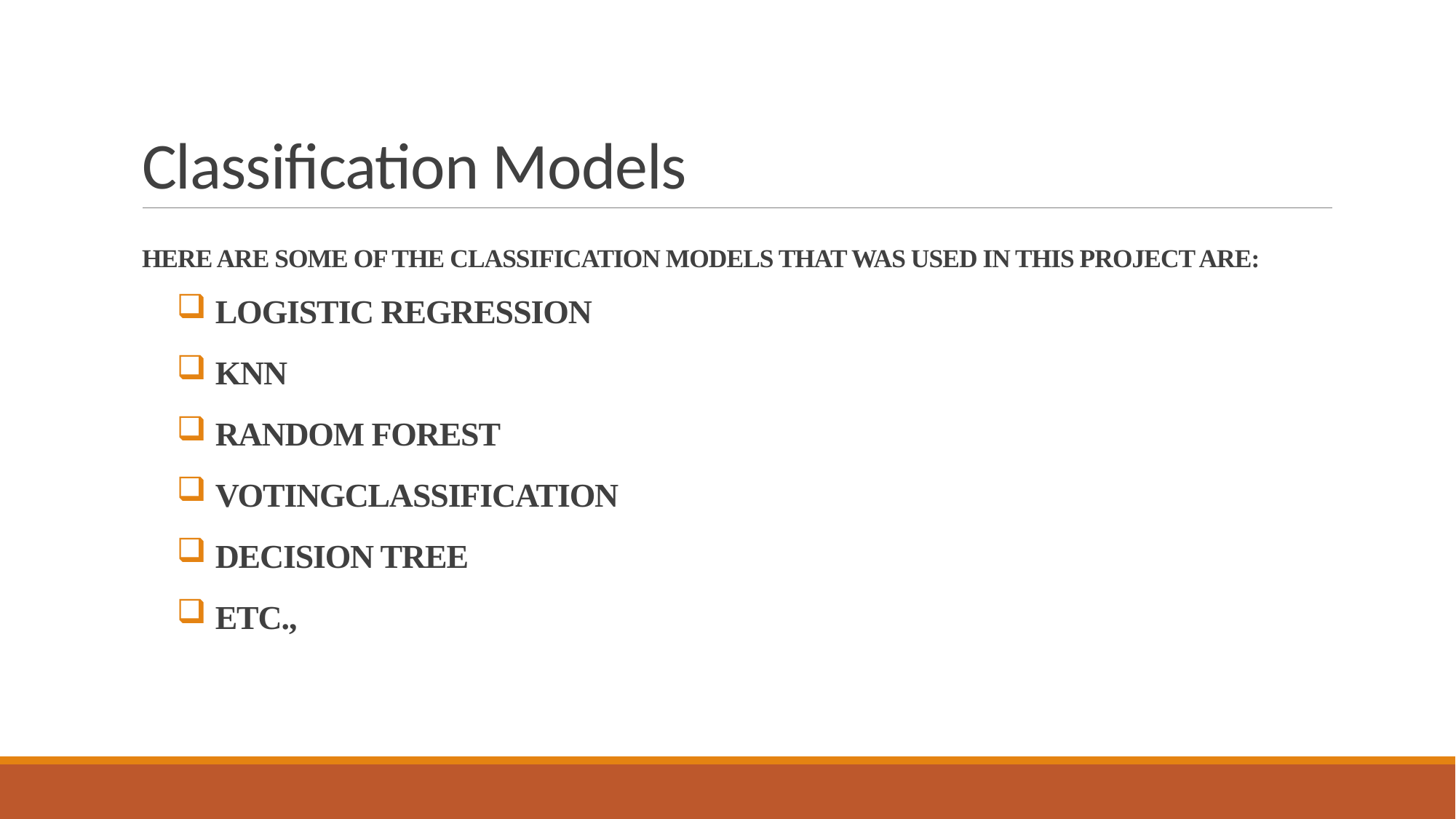

# Classification Models
Here are Some of the classification models that was used in this project are:
 Logistic Regression
 KNN
 Random Forest
 votingclassification
 Decision Tree
 Etc.,